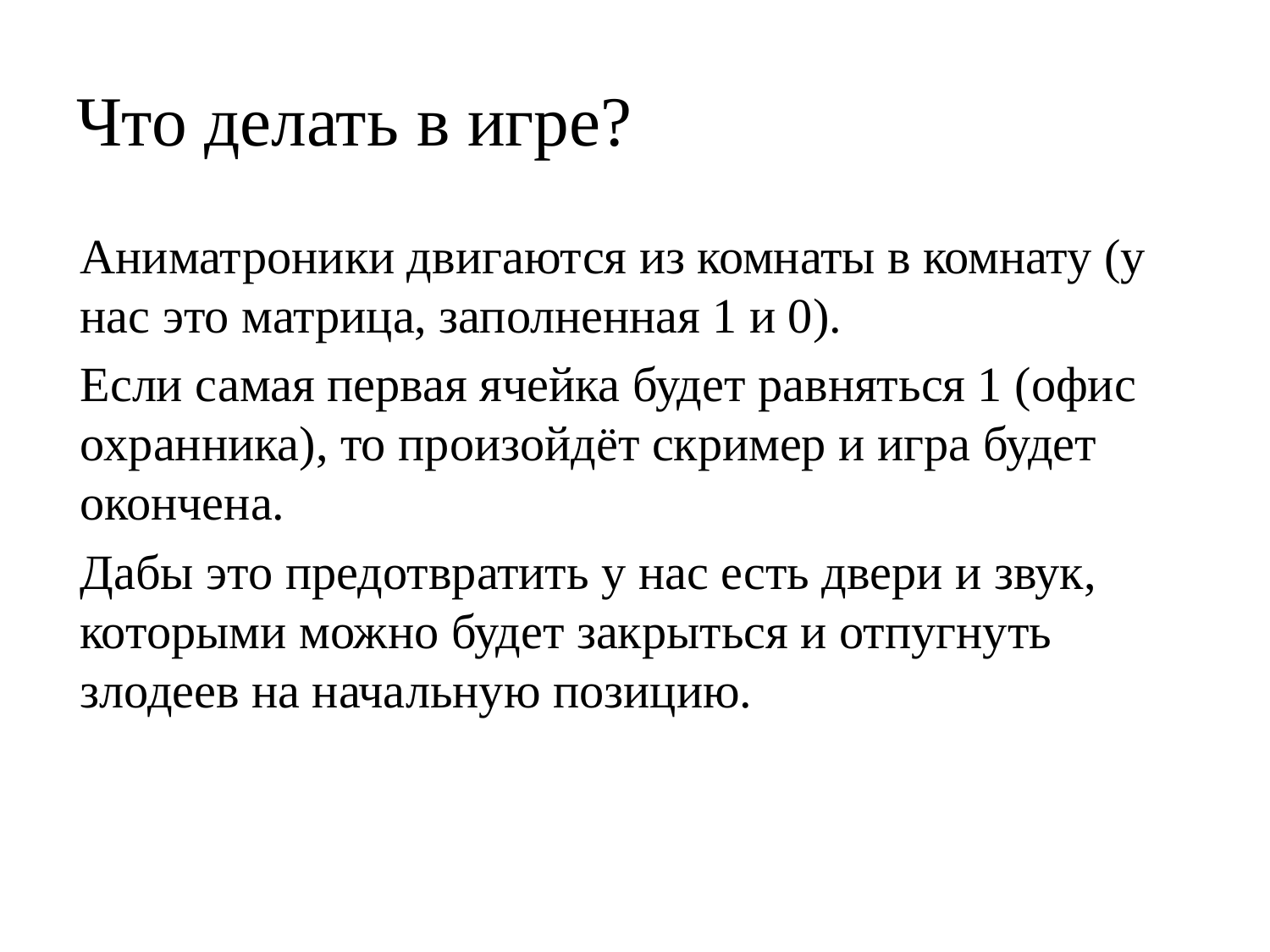

# Что делать в игре?
	Аниматроники двигаются из комнаты в комнату (у нас это матрица, заполненная 1 и 0).
	Если самая первая ячейка будет равняться 1 (офис охранника), то произойдёт скример и игра будет окончена.
	Дабы это предотвратить у нас есть двери и звук, которыми можно будет закрыться и отпугнуть злодеев на начальную позицию.